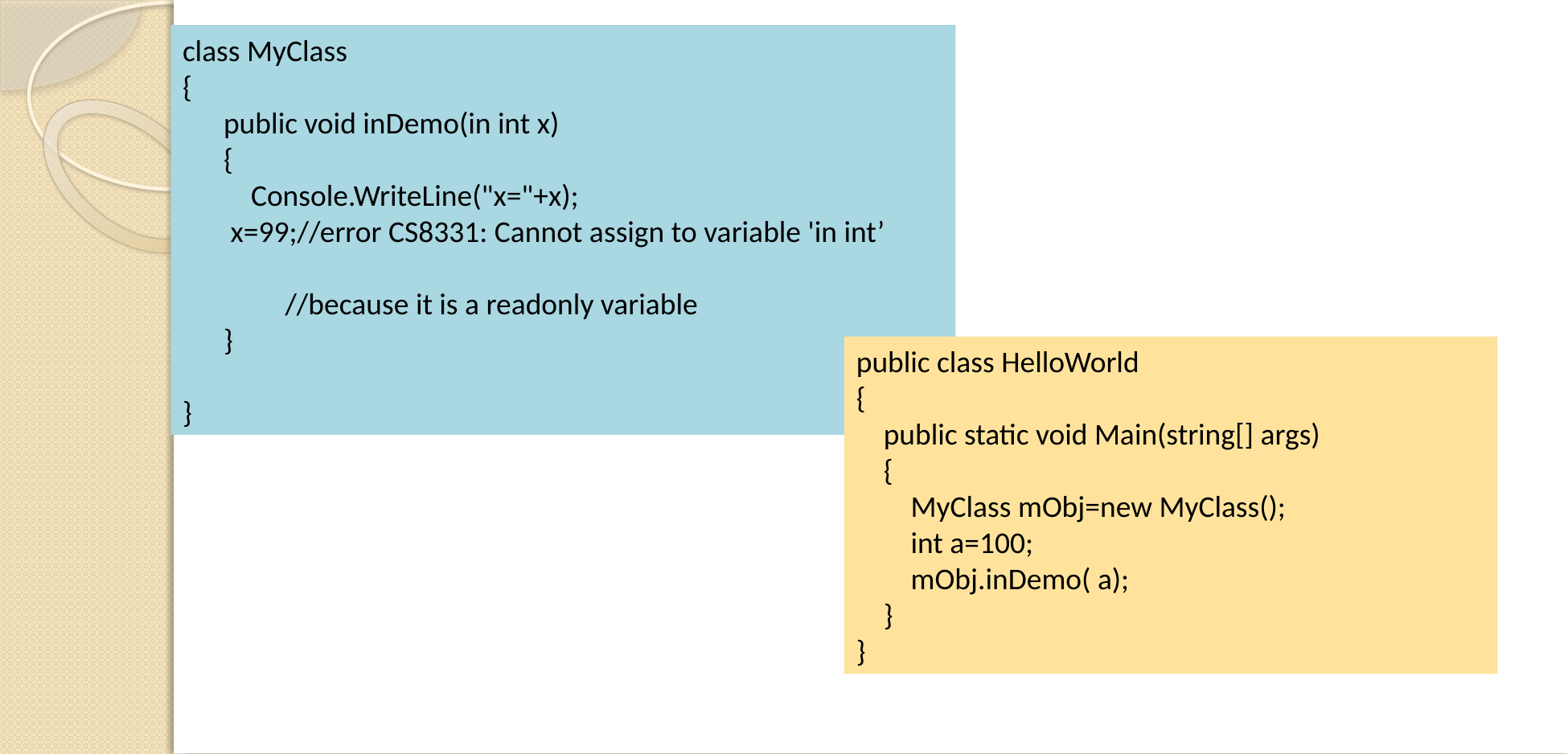

class MyClass
{
      public void inDemo(in int x)
      {
          Console.WriteLine("x="+x);
       x=99;//error CS8331: Cannot assign to variable 'in int’
               //because it is a readonly variable
      }

}
public class HelloWorld
{
    public static void Main(string[] args)
    {
        MyClass mObj=new MyClass();
        int a=100;
        mObj.inDemo( a);
    }
}